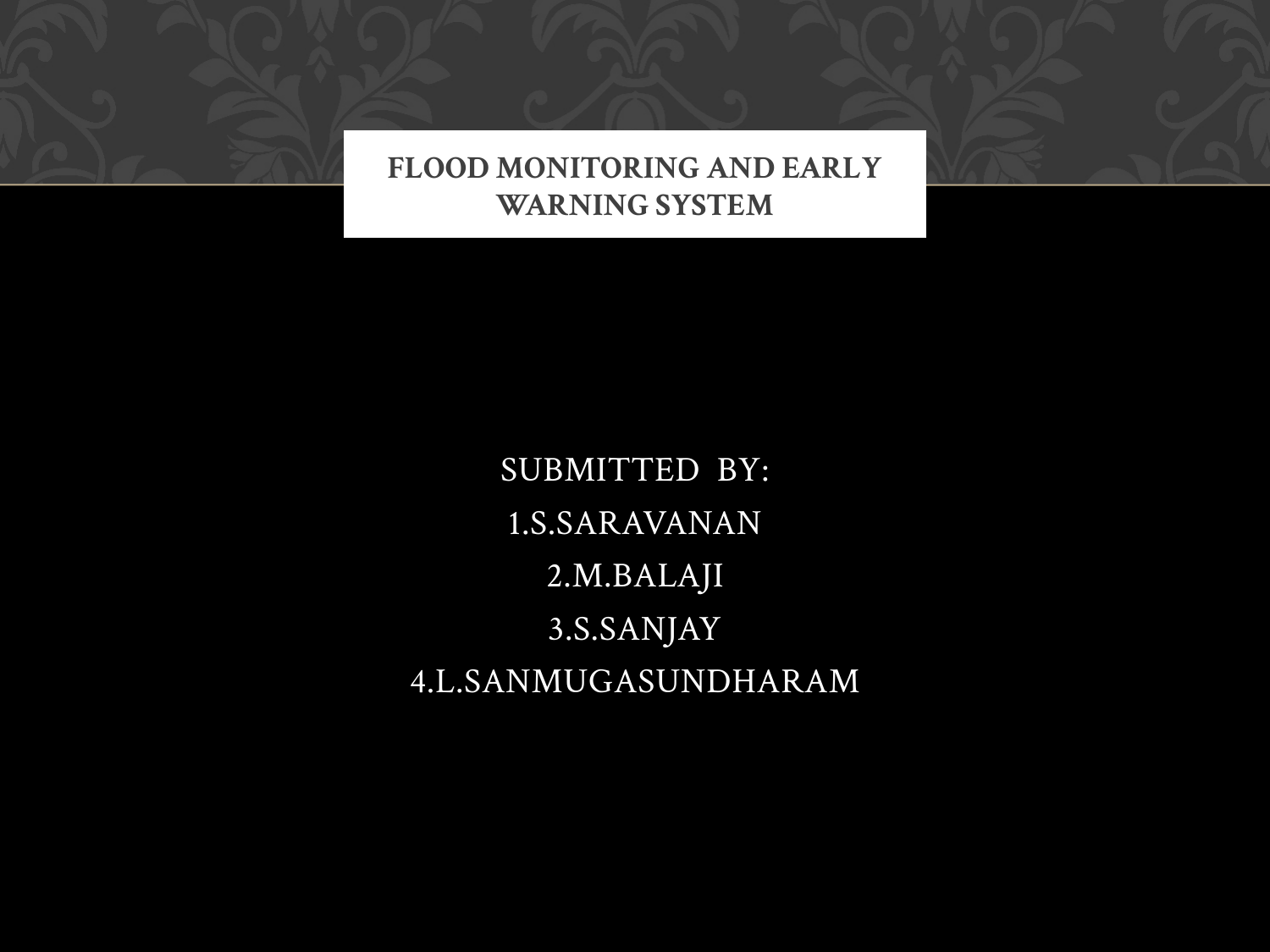

# FLOOD MONITORING AND EARLY WARNING SYSTEM

SUBMITTED  BY:
1.S.SARAVANAN
2.M.BALAJI
3.S.SANJAY
4.L.SANMUGASUNDHARAM